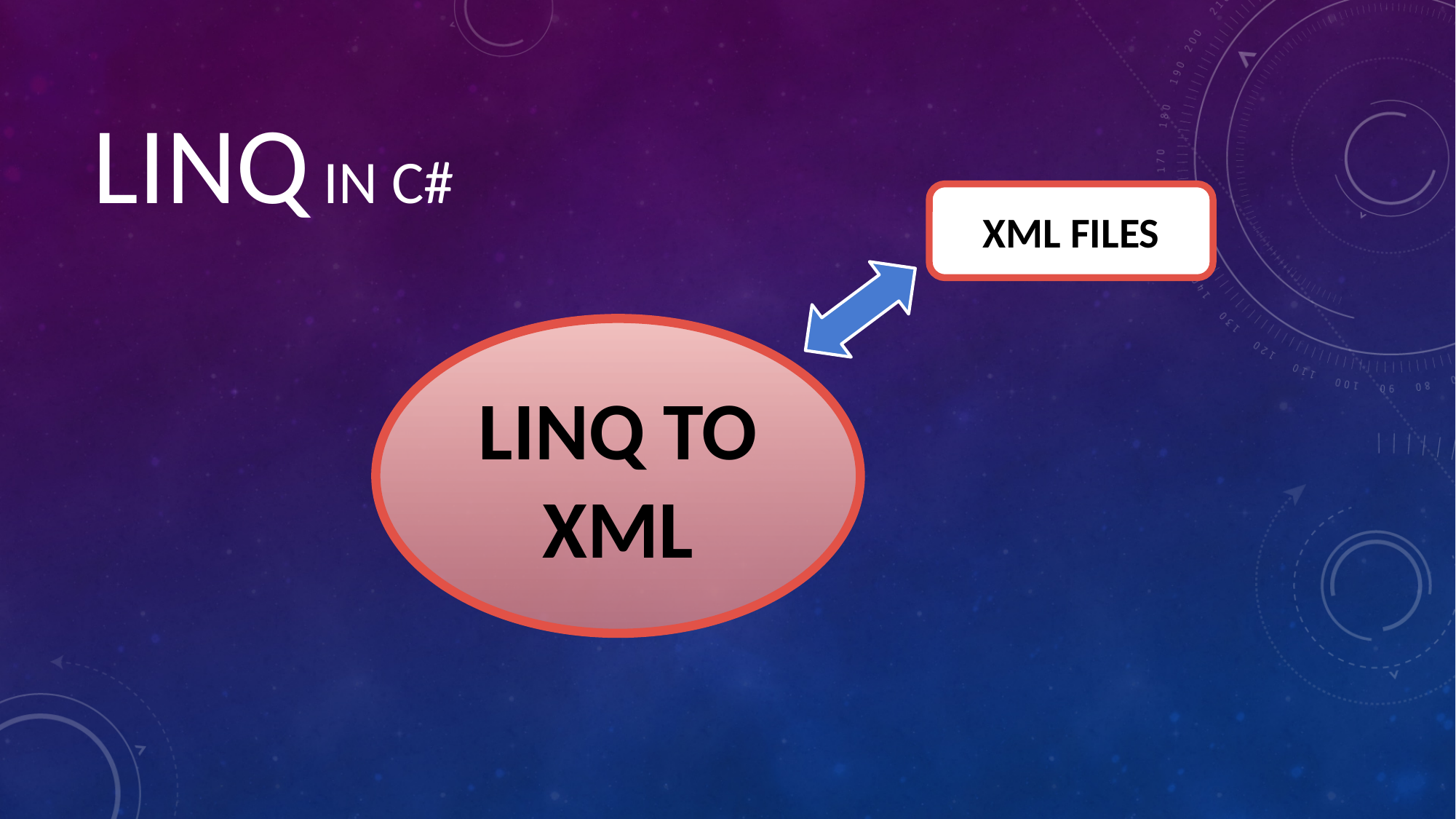

# LINQ IN C#
XML FILES

LINQ TO XML